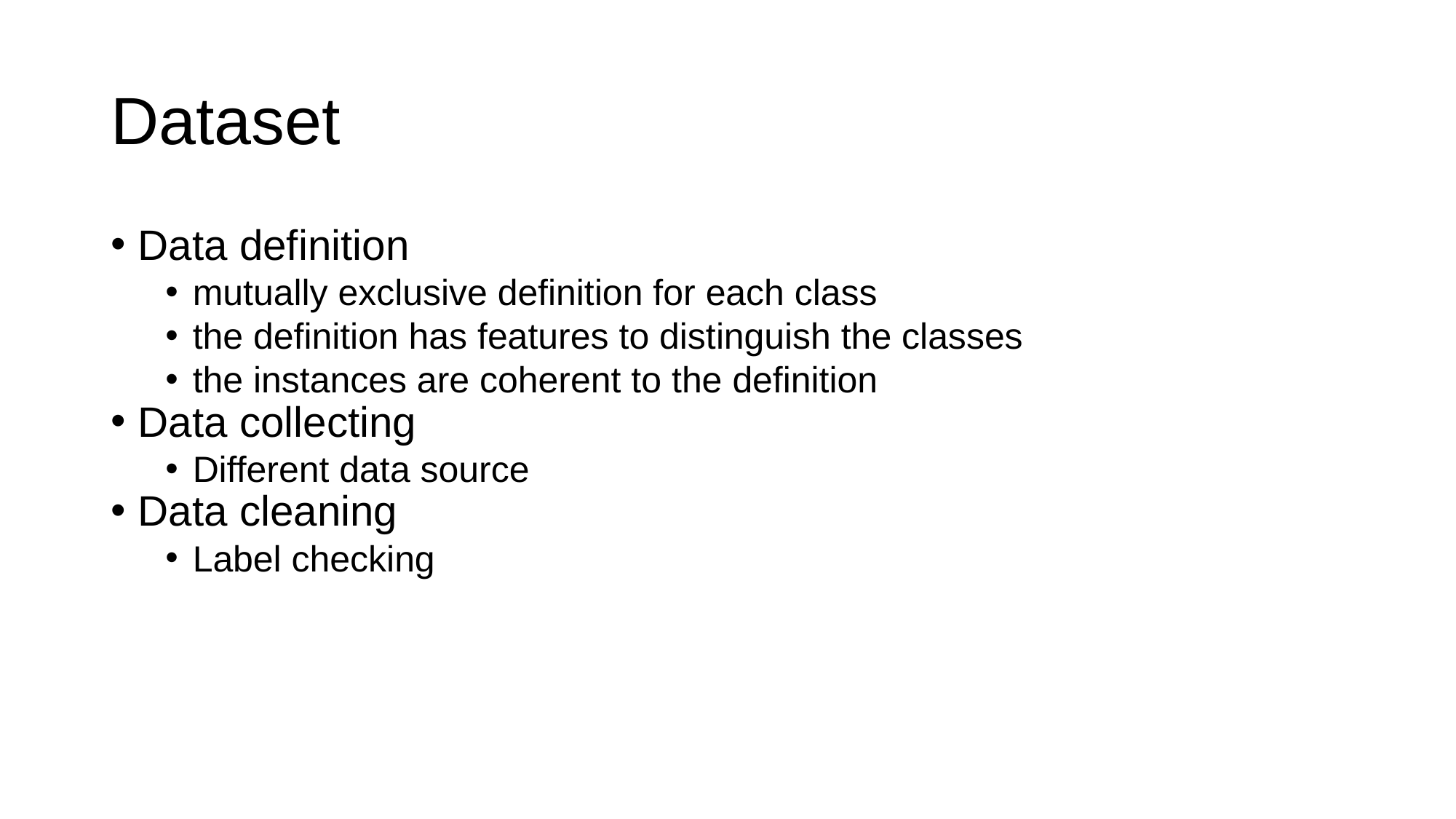

Dataset
Data definition
mutually exclusive definition for each class
the definition has features to distinguish the classes
the instances are coherent to the definition
Data collecting
Different data source
Data cleaning
Label checking